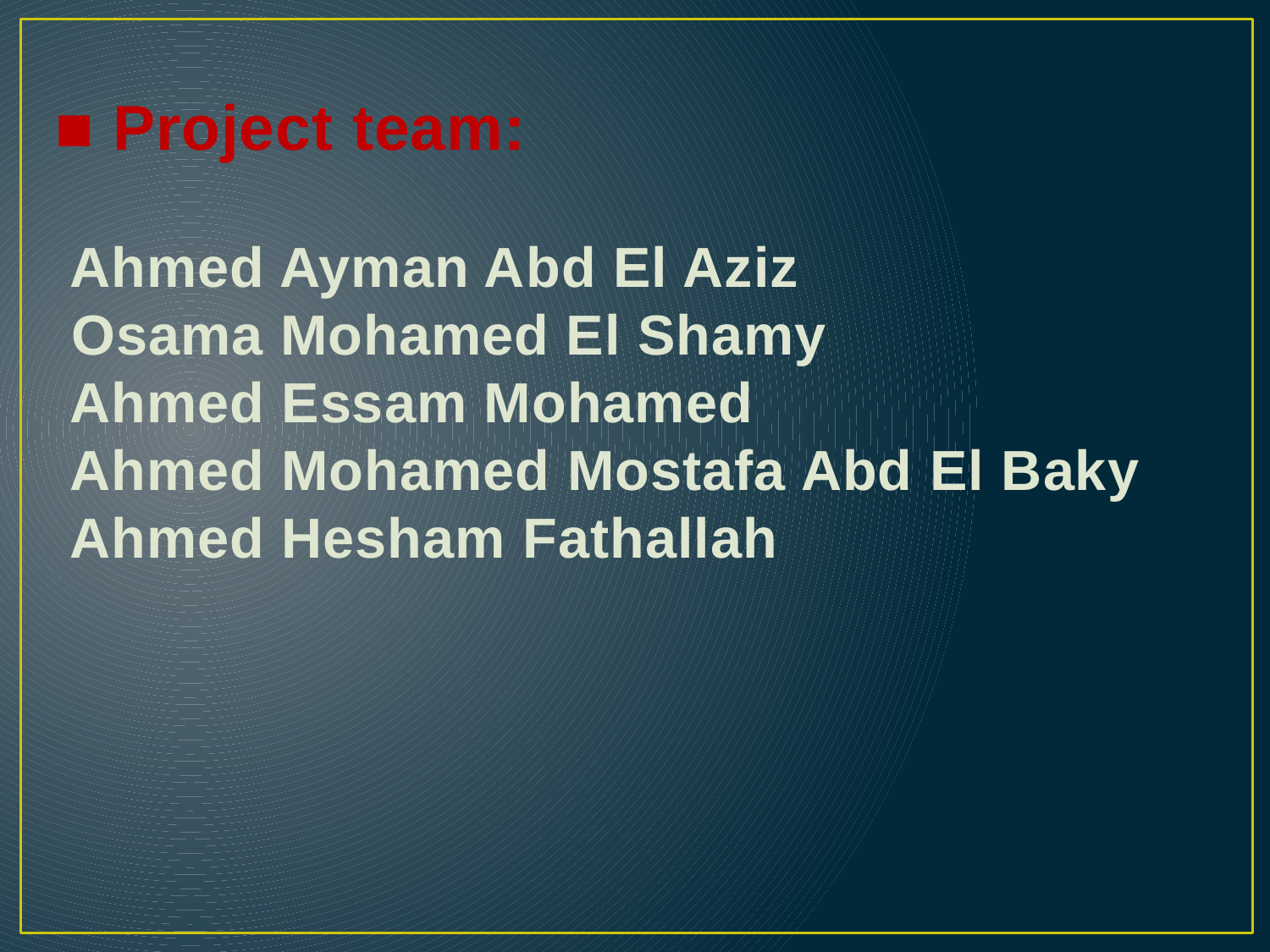

# ■ Project team: Ahmed Ayman Abd El Aziz Osama Mohamed El Shamy Ahmed Essam Mohamed Ahmed Mohamed Mostafa Abd El Baky Ahmed Hesham Fathallah